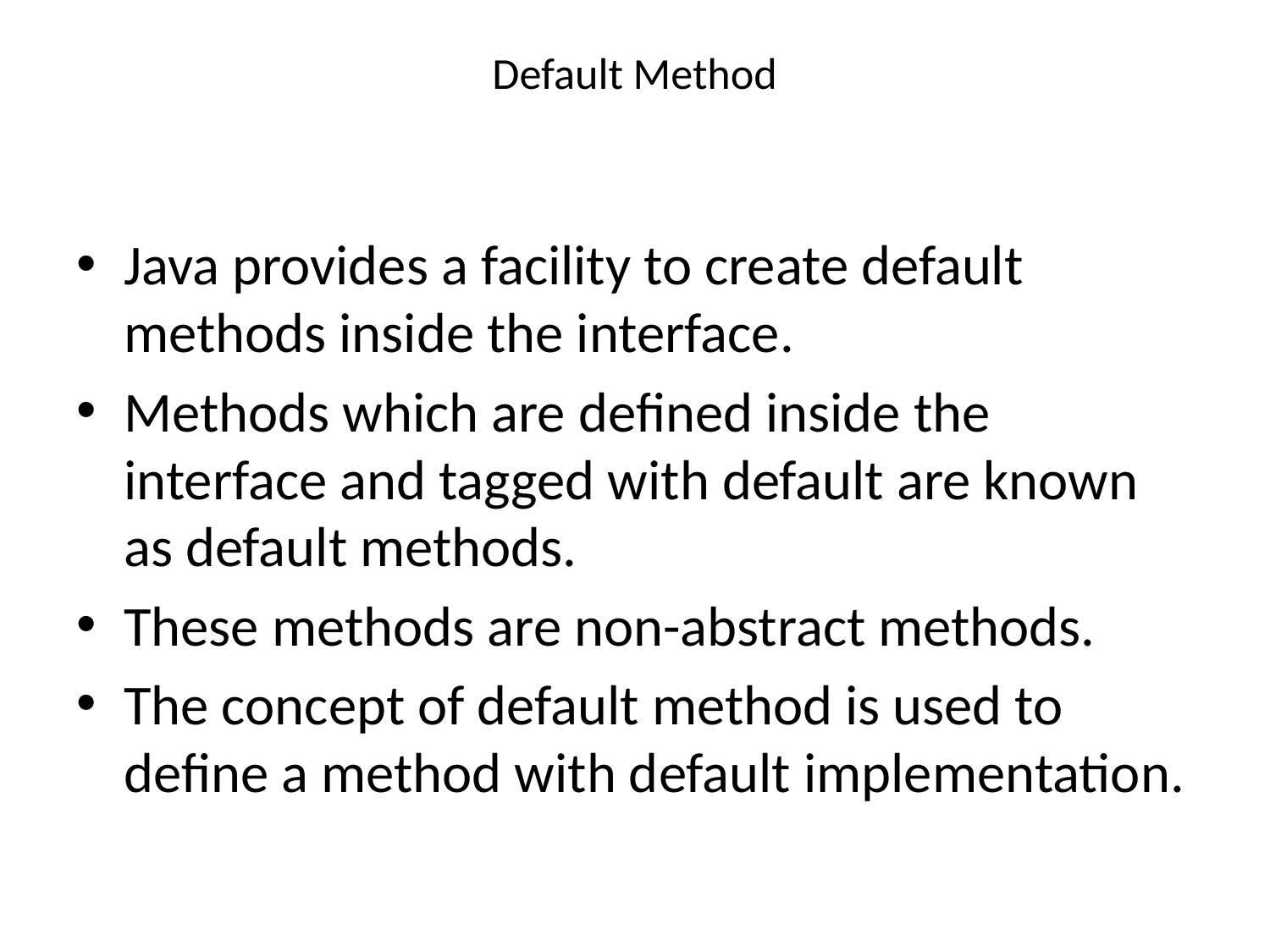

# Default Method
Java provides a facility to create default methods inside the interface.
Methods which are defined inside the interface and tagged with default are known as default methods.
These methods are non-abstract methods.
The concept of default method is used to define a method with default implementation.